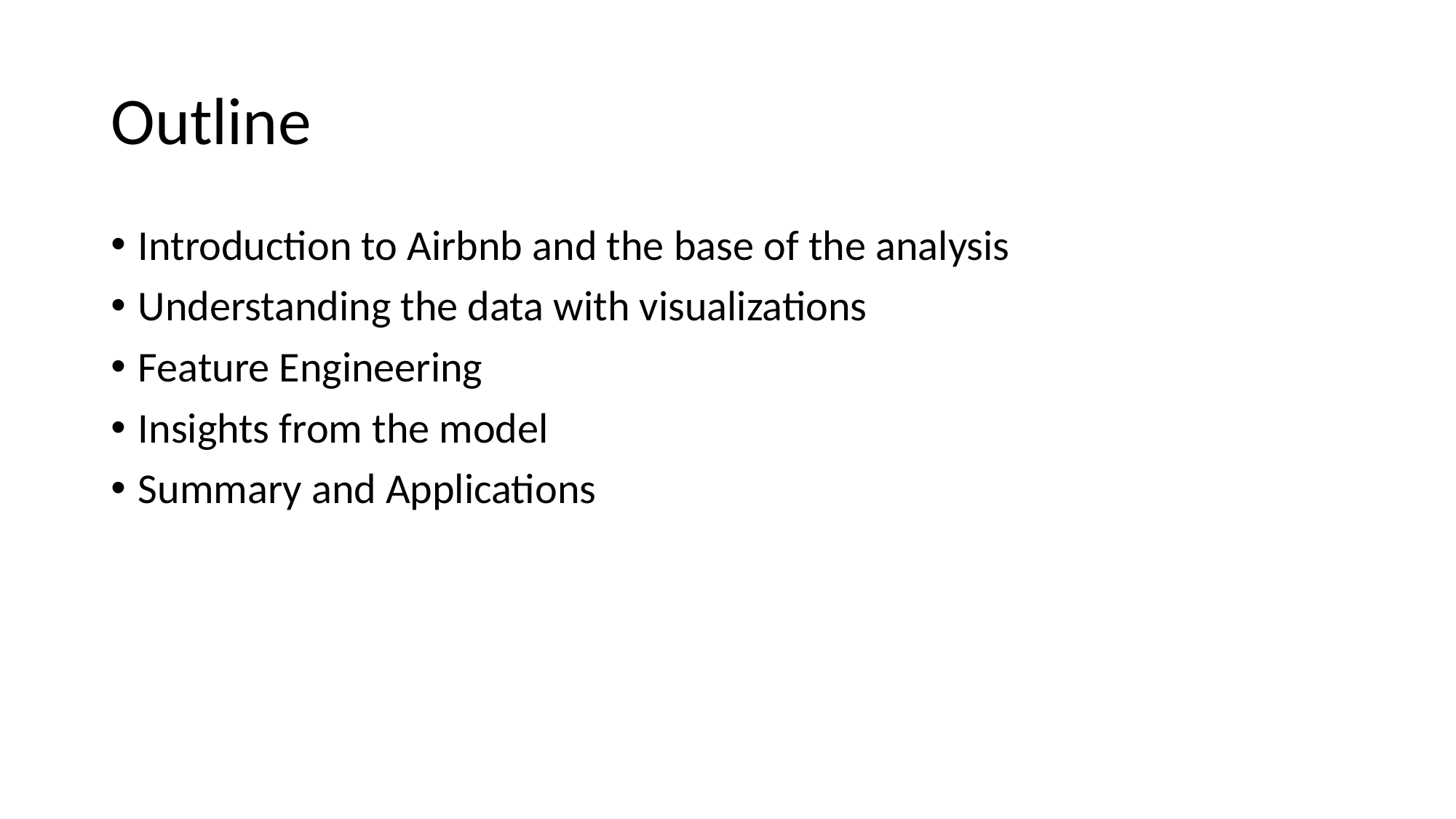

# Outline
Introduction to Airbnb and the base of the analysis
Understanding the data with visualizations
Feature Engineering
Insights from the model
Summary and Applications